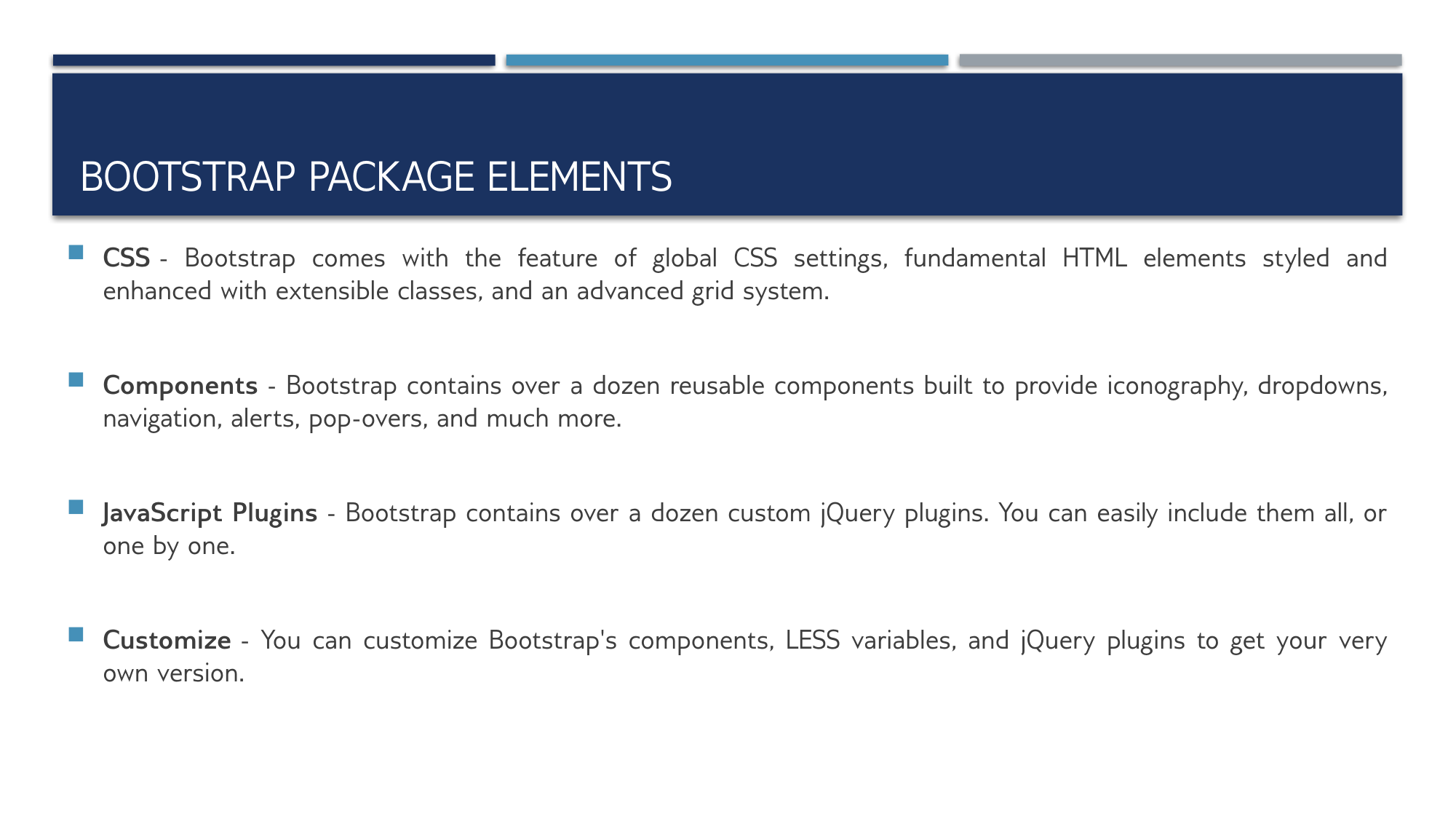

# Bootstrap Package Elements
CSS − Bootstrap comes with the feature of global CSS settings, fundamental HTML elements styled and enhanced with extensible classes, and an advanced grid system.

Components − Bootstrap contains over a dozen reusable components built to provide iconography, dropdowns, navigation, alerts, pop-overs, and much more.

JavaScript Plugins − Bootstrap contains over a dozen custom jQuery plugins. You can easily include them all, or one by one.

Customize − You can customize Bootstrap's components, LESS variables, and jQuery plugins to get your very own version.